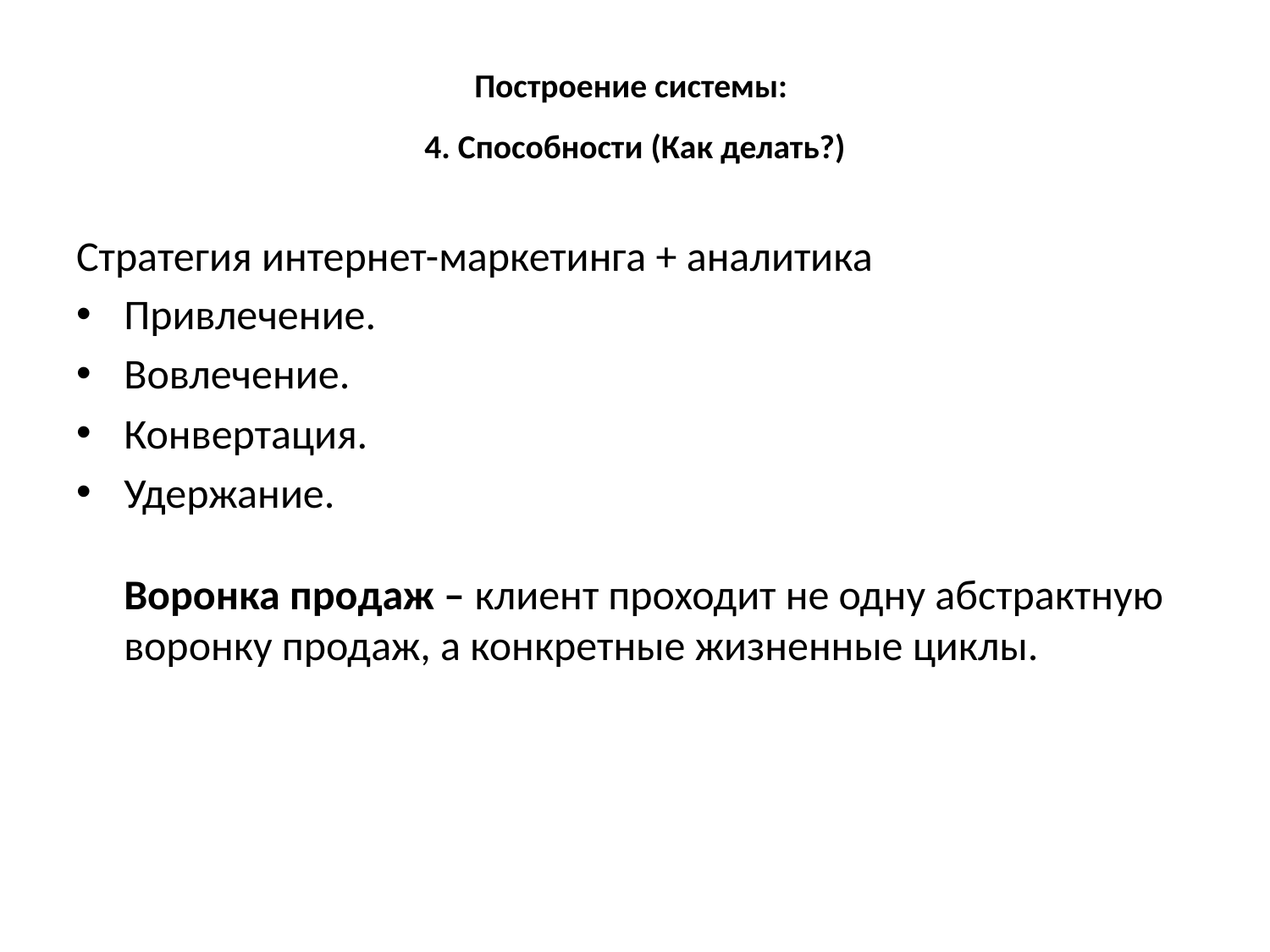

# Построение системы: 4. Способности (Как делать?)
Стратегия интернет-маркетинга + аналитика
Привлечение.
Вовлечение.
Конвертация.
Удержание.
Воронка продаж – клиент проходит не одну абстрактную воронку продаж, а конкретные жизненные циклы.